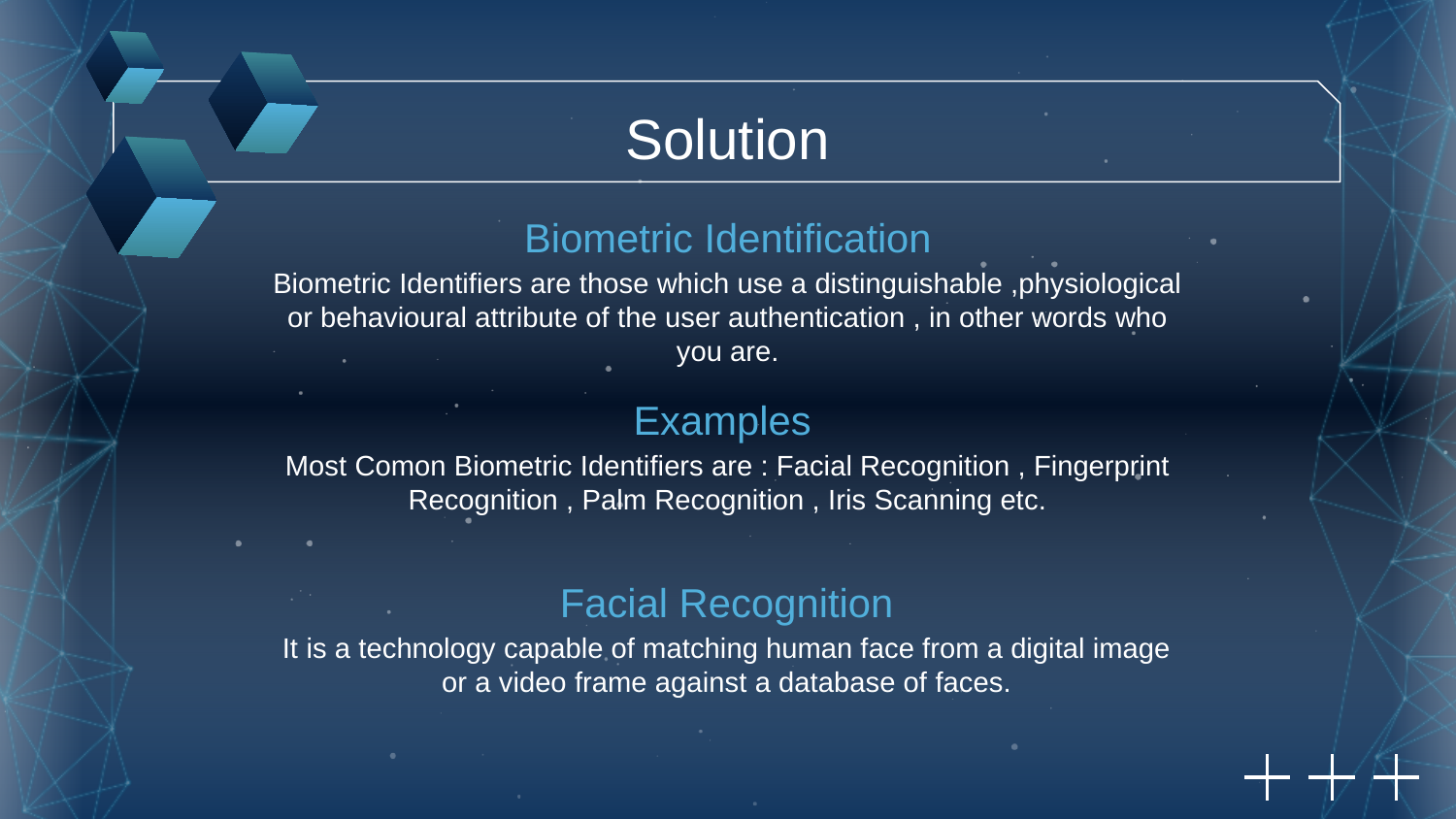

Solution

# Biometric Identification
Biometric Identifiers are those which use a distinguishable ,physiological or behavioural attribute of the user authentication , in other words who you are.
Examples
Most Comon Biometric Identifiers are : Facial Recognition , Fingerprint Recognition , Palm Recognition , Iris Scanning etc.
Facial Recognition
It is a technology capable of matching human face from a digital image or a video frame against a database of faces.